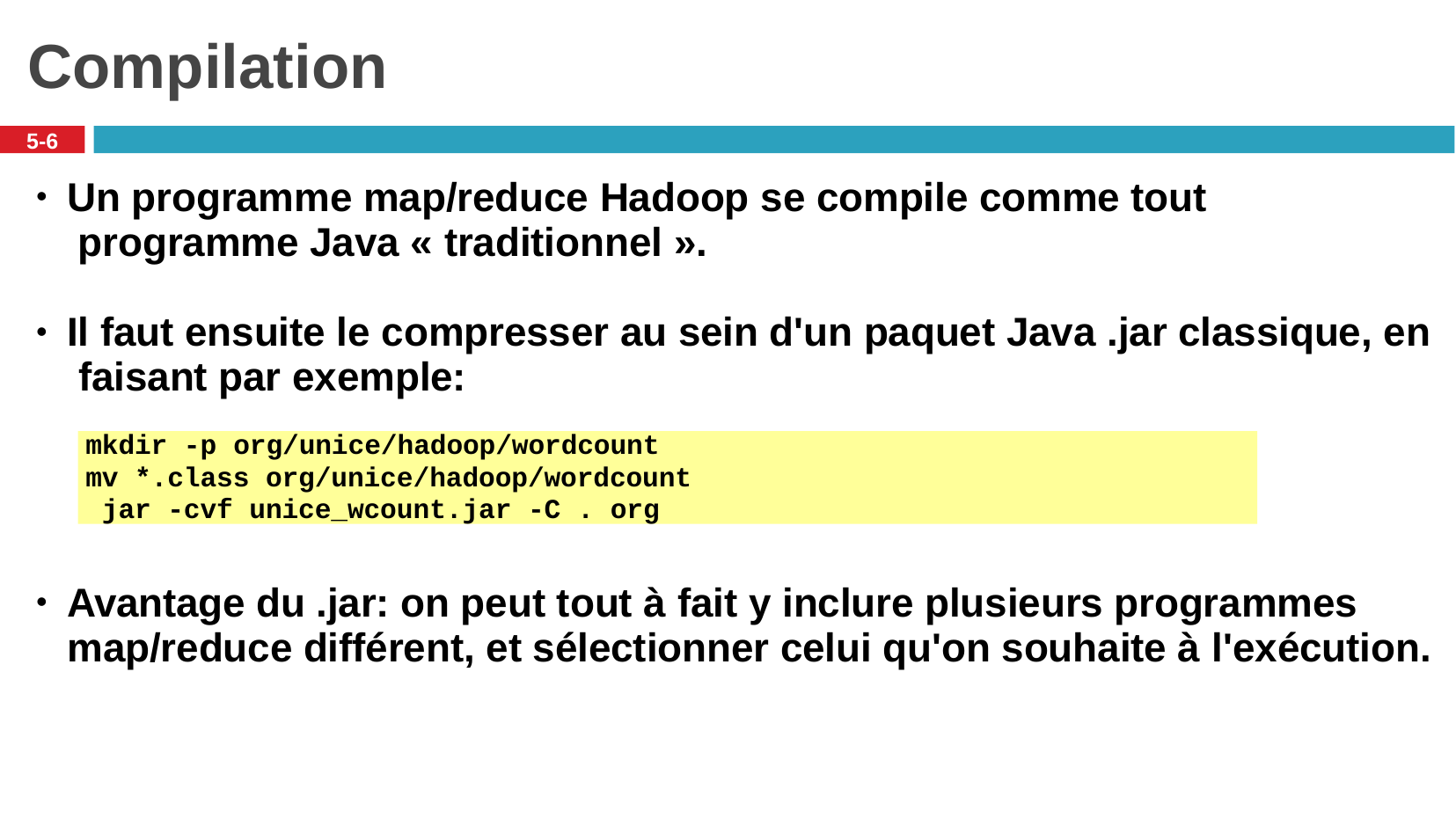

# Compilation
5-6
Un programme map/reduce Hadoop se compile comme tout  programme Java « traditionnel ».
●
Il faut ensuite le compresser au sein d'un paquet Java .jar classique, en  faisant par exemple:
●
mkdir -p org/unice/hadoop/wordcount
mv *.class org/unice/hadoop/wordcount  jar -cvf unice_wcount.jar -C . org
Avantage du .jar: on peut tout à fait y inclure plusieurs programmes  map/reduce différent, et sélectionner celui qu'on souhaite à l'exécution.
●